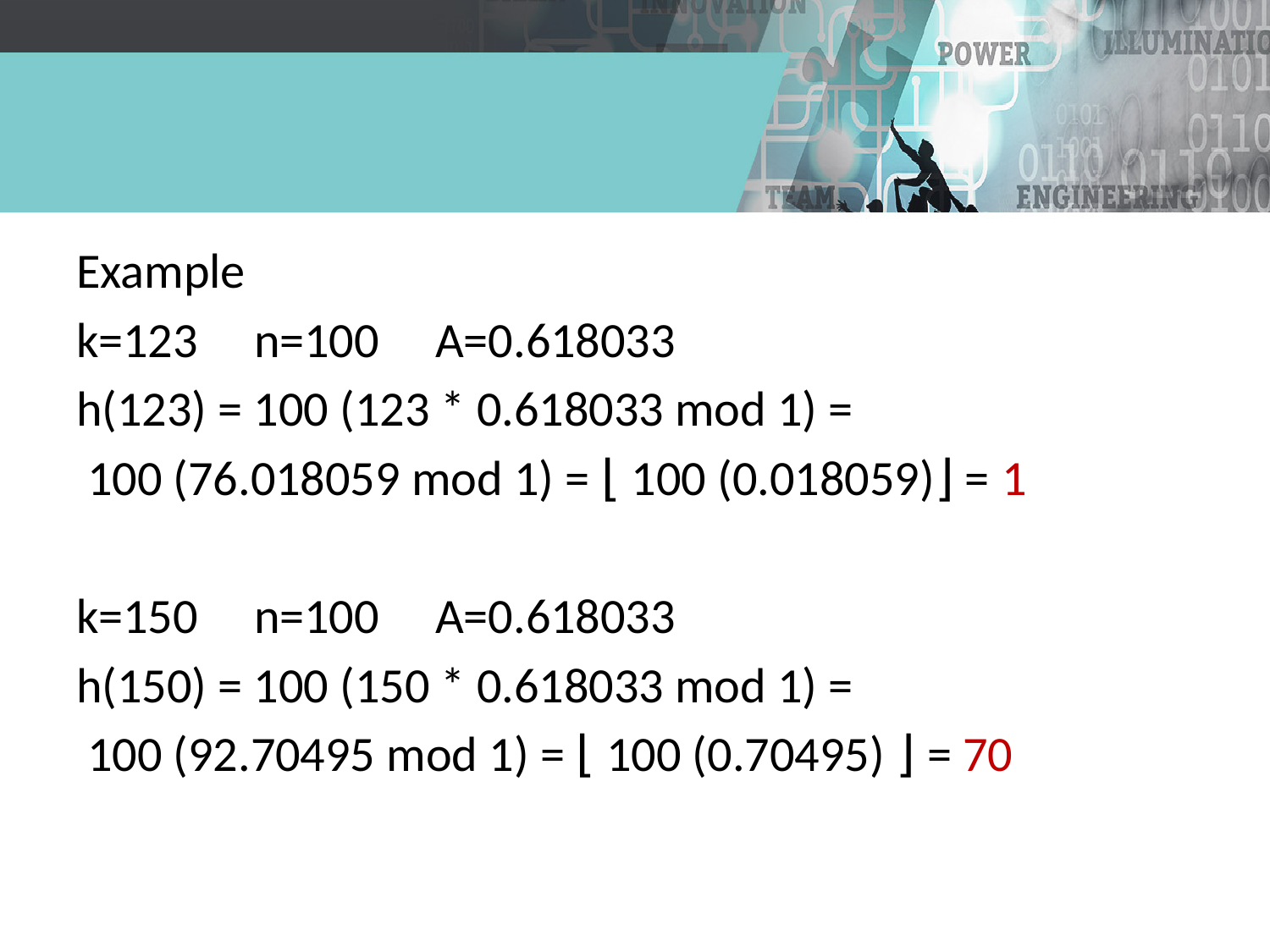

Example
k=123     n=100     A=0.618033
h(123) = 100 (123 * 0.618033 mod 1) =
 100 (76.018059 mod 1) = ⌊ 100 (0.018059)⌋ = 1

k=150     n=100     A=0.618033
h(150) = 100 (150 * 0.618033 mod 1) =
 100 (92.70495 mod 1) = ⌊ 100 (0.70495) ⌋ = 70